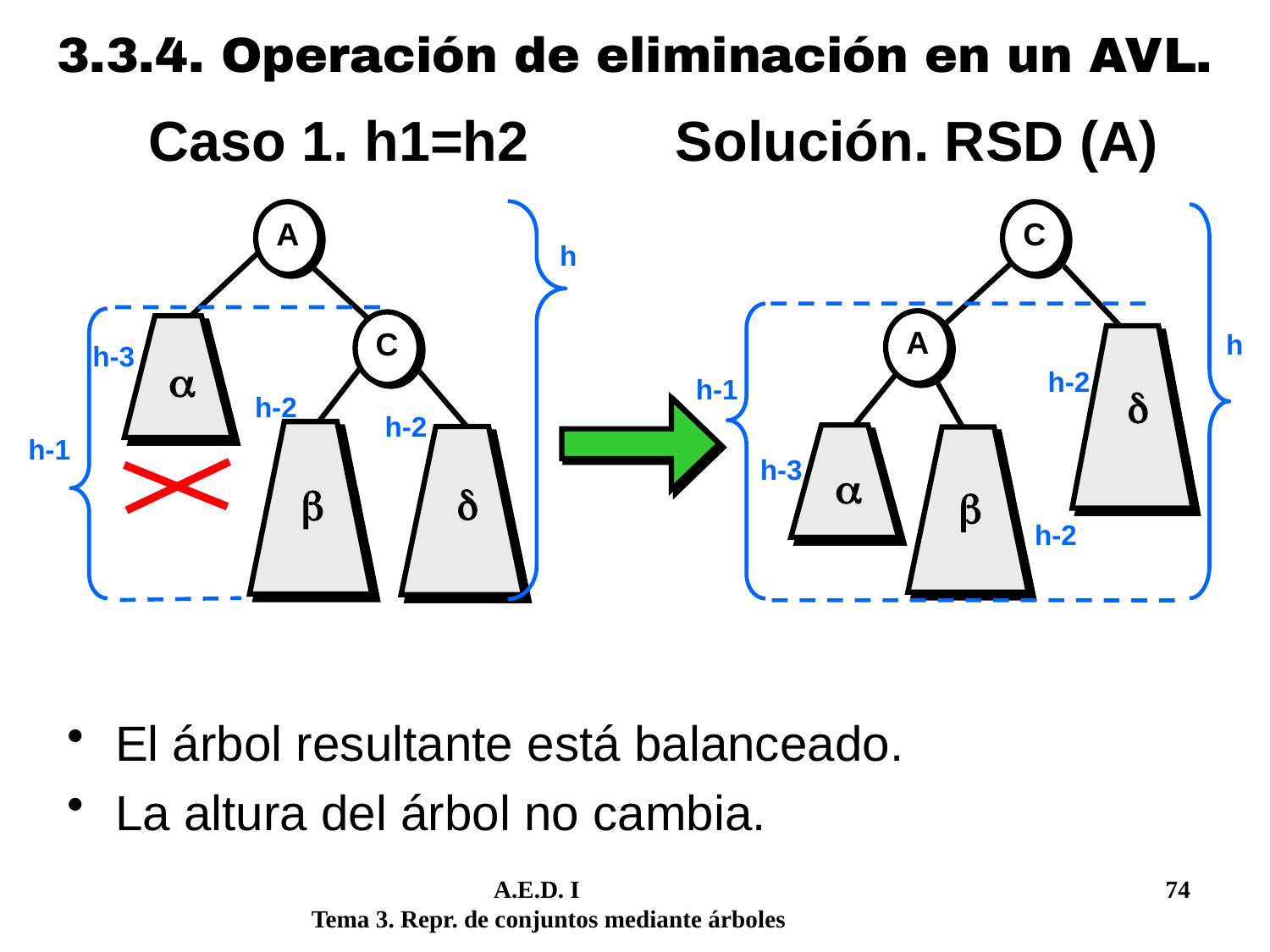

# 3.3.4. Operación de eliminación en un AVL.
Caso 1. h1=h2
Solución. RSD (A)

A
C

h

A
C

α
h

δ

h-3

h-2
h-1
h-2

h-2

β

α
h-1

δ

β
h-3

h-2

El árbol resultante está balanceado.
La altura del árbol no cambia.
	         A.E.D. I			      	               74
Tema 3. Repr. de conjuntos mediante árboles